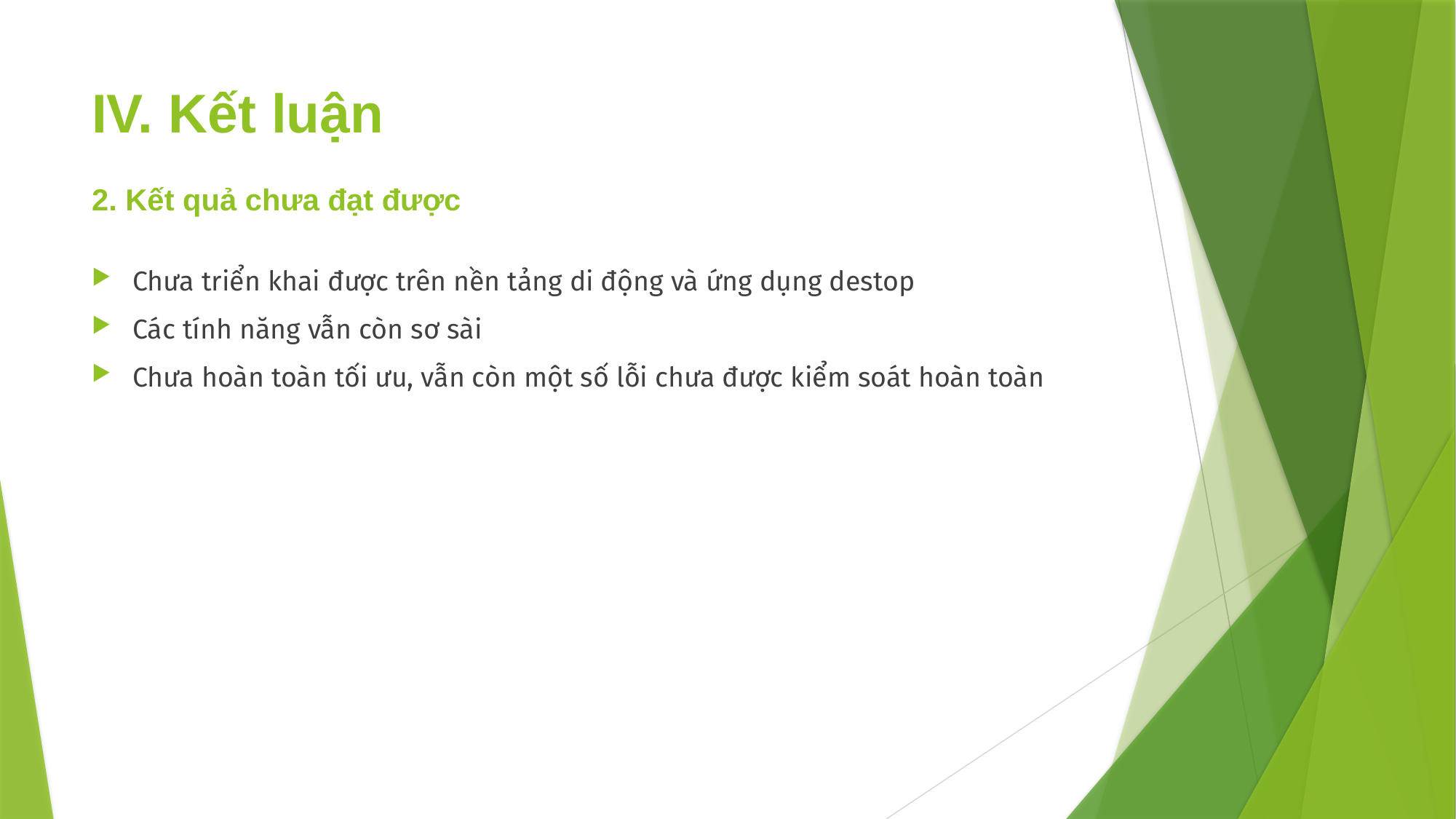

# IV. Kết luận 2. Kết quả chưa đạt được
Chưa triển khai được trên nền tảng di động và ứng dụng destop
Các tính năng vẫn còn sơ sài
Chưa hoàn toàn tối ưu, vẫn còn một số lỗi chưa được kiểm soát hoàn toàn